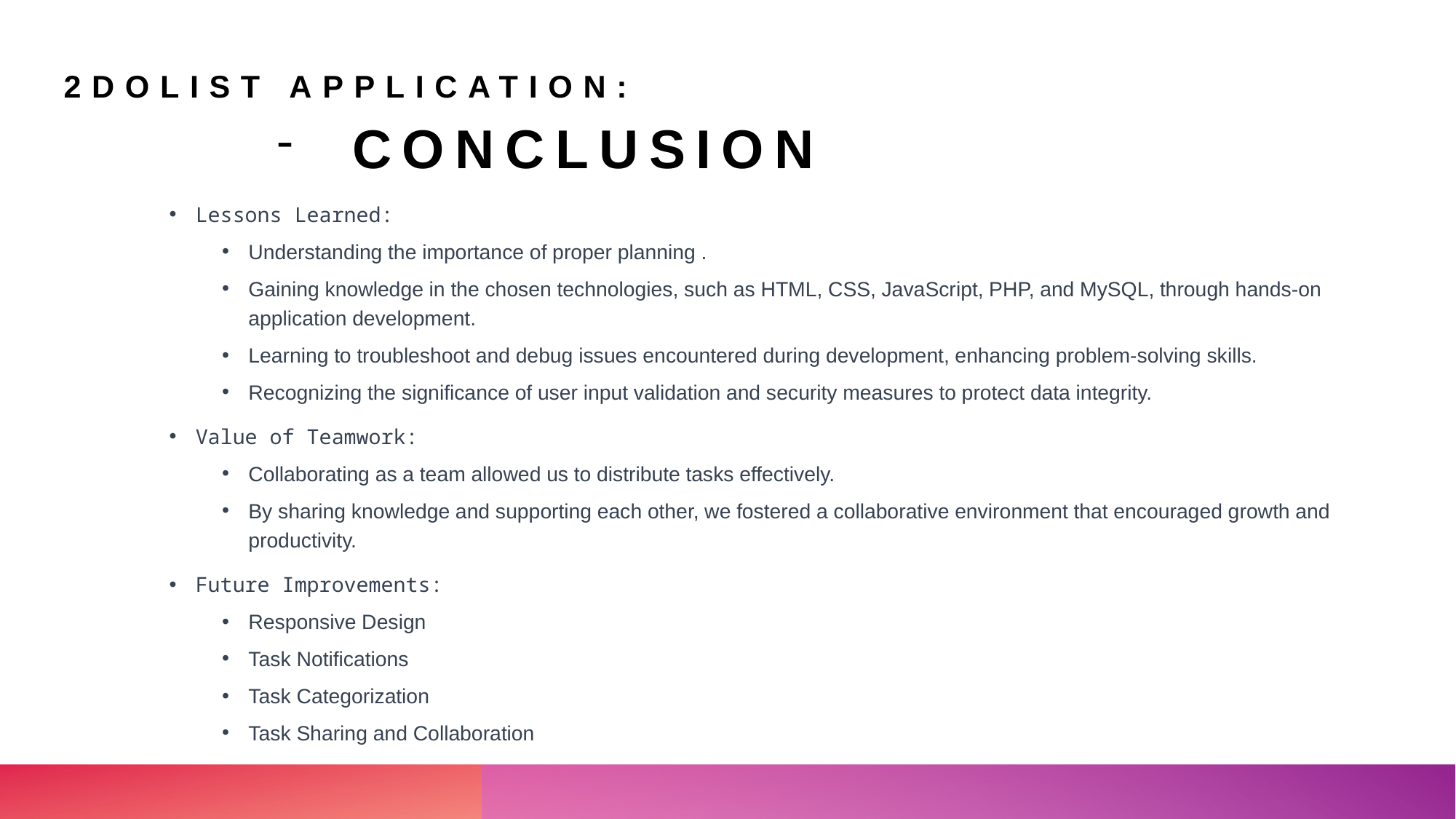

2DoList Application:
# Conclusion
Lessons Learned:
Understanding the importance of proper planning .
Gaining knowledge in the chosen technologies, such as HTML, CSS, JavaScript, PHP, and MySQL, through hands-on application development.
Learning to troubleshoot and debug issues encountered during development, enhancing problem-solving skills.
Recognizing the significance of user input validation and security measures to protect data integrity.
Value of Teamwork:
Collaborating as a team allowed us to distribute tasks effectively.
By sharing knowledge and supporting each other, we fostered a collaborative environment that encouraged growth and productivity.
Future Improvements:
Responsive Design
Task Notifications
Task Categorization
Task Sharing and Collaboration